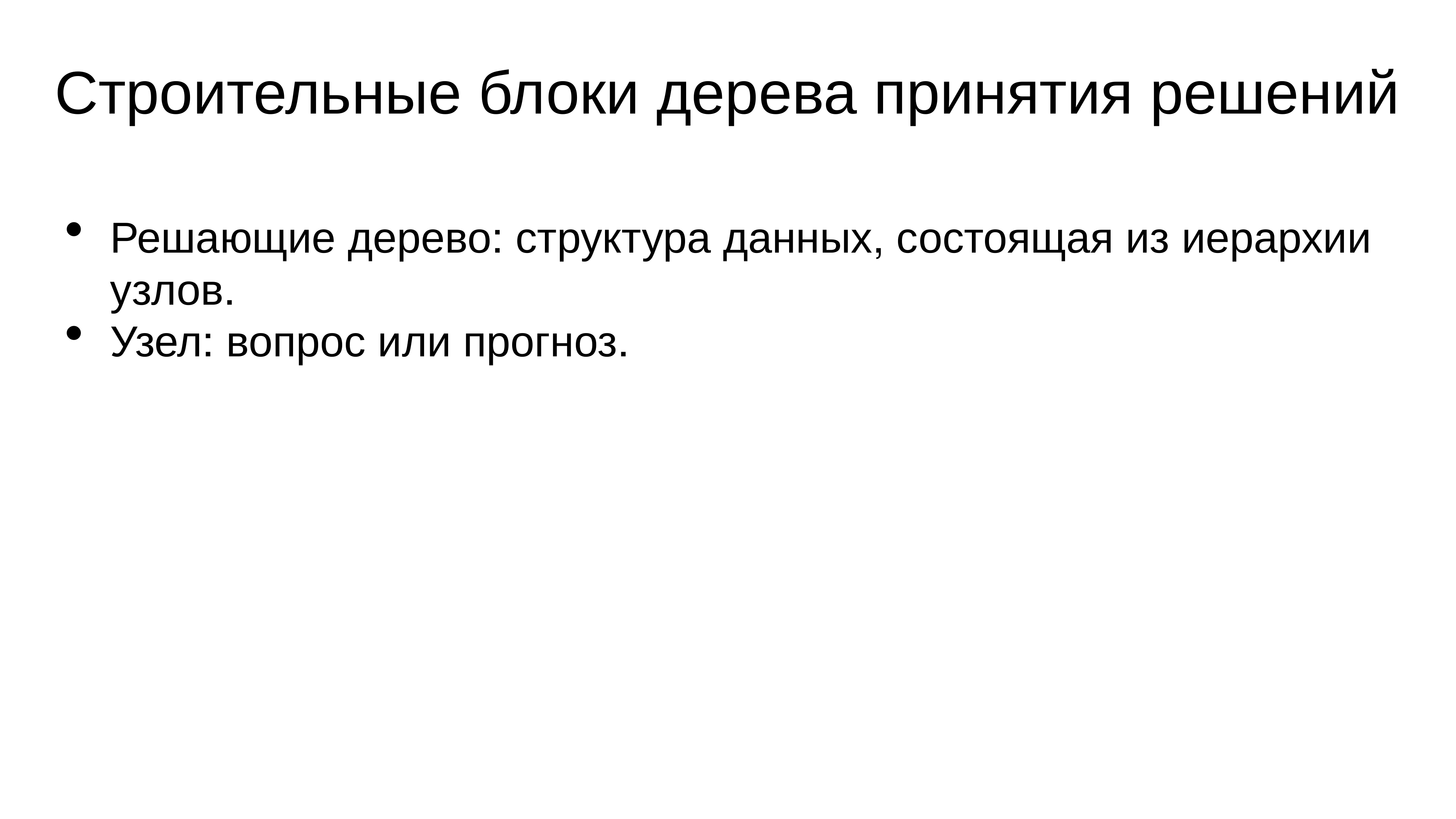

Строительные блоки дерева принятия решений
Решающие дерево: структура данных, состоящая из иерархии узлов.
Узел: вопрос или прогноз.